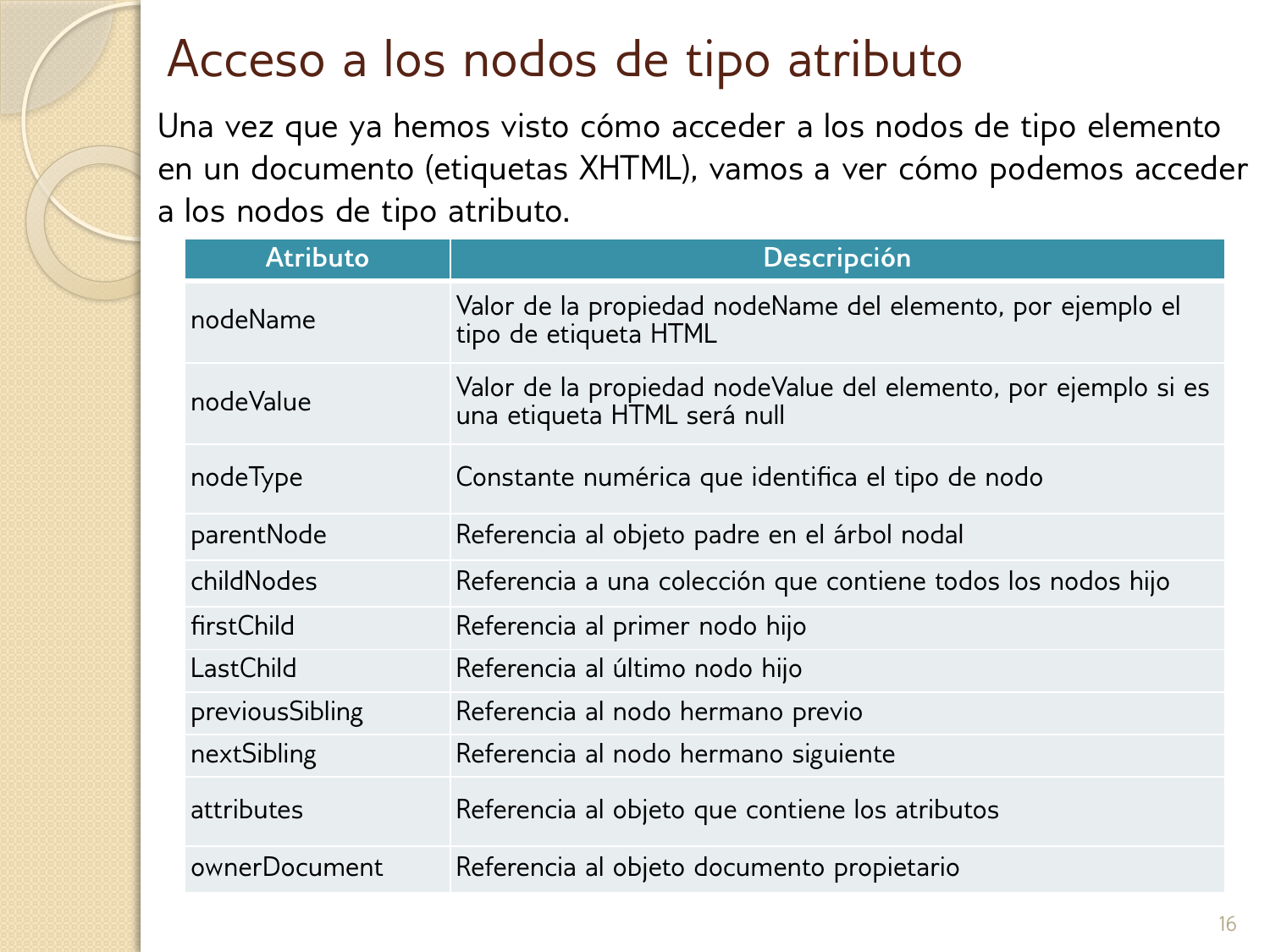

# Acceso a los nodos de tipo atributo
Una vez que ya hemos visto cómo acceder a los nodos de tipo elemento en un documento (etiquetas XHTML), vamos a ver cómo podemos acceder a los nodos de tipo atributo.

| Atributo | Descripción |
| --- | --- |
| nodeName | Valor de la propiedad nodeName del elemento, por ejemplo el tipo de etiqueta HTML |
| nodeValue | Valor de la propiedad nodeValue del elemento, por ejemplo si es una etiqueta HTML será null |
| nodeType | Constante numérica que identifica el tipo de nodo |
| parentNode | Referencia al objeto padre en el árbol nodal |
| childNodes | Referencia a una colección que contiene todos los nodos hijo |
| firstChild | Referencia al primer nodo hijo |
| LastChild | Referencia al último nodo hijo |
| previousSibling | Referencia al nodo hermano previo |
| nextSibling | Referencia al nodo hermano siguiente |
| attributes | Referencia al objeto que contiene los atributos |
| ownerDocument | Referencia al objeto documento propietario |
16